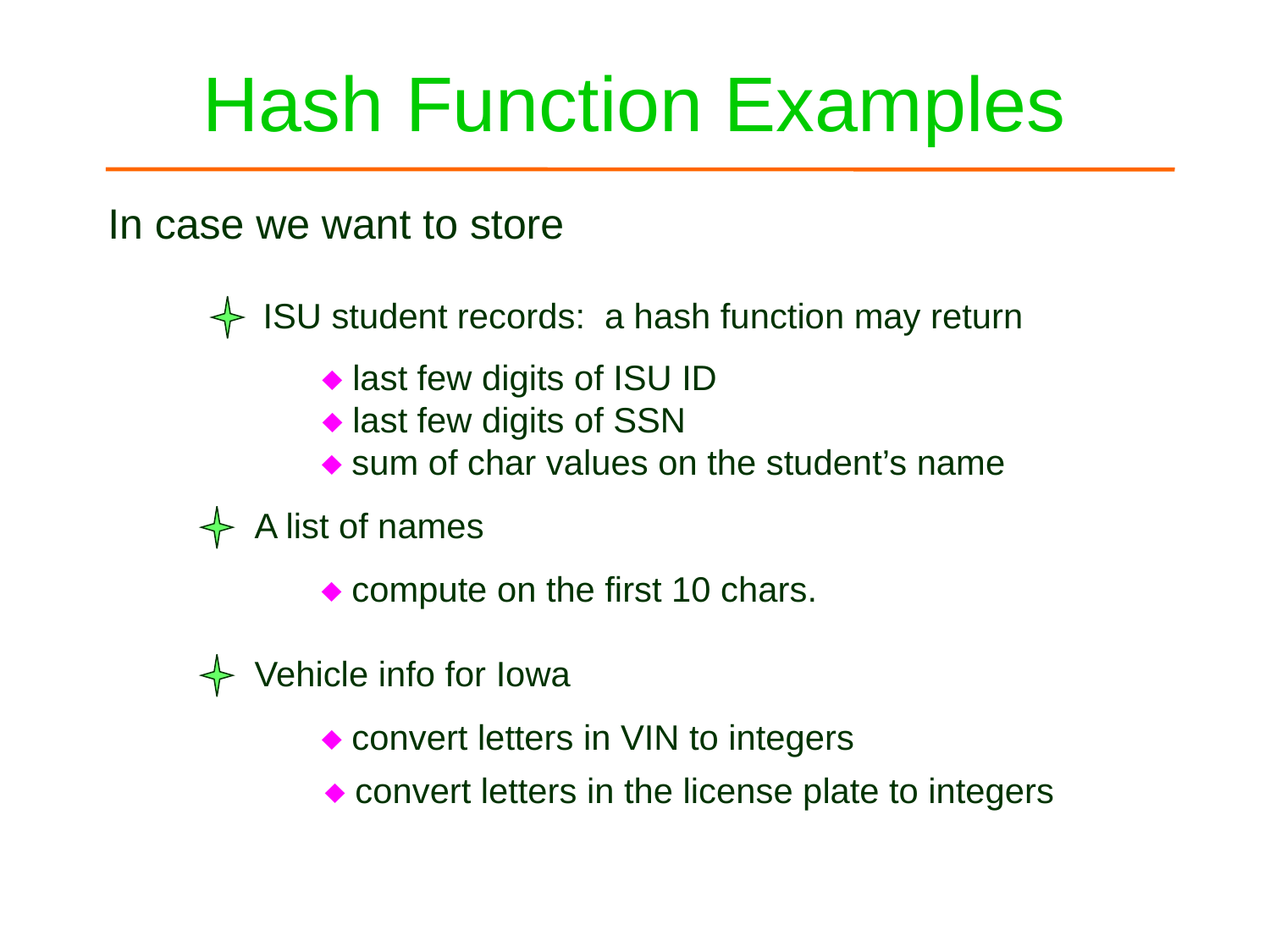

# Hash Function Examples

In case we want to store
ISU student records:  a hash function may return

♦ last few digits of ISU ID
♦ last few digits of SSN
♦ sum of char values on the student’s name
A list of names

♦ compute on the first 10 chars.
Vehicle info for Iowa

♦ convert letters in VIN to integers
♦ convert letters in the license plate to integers